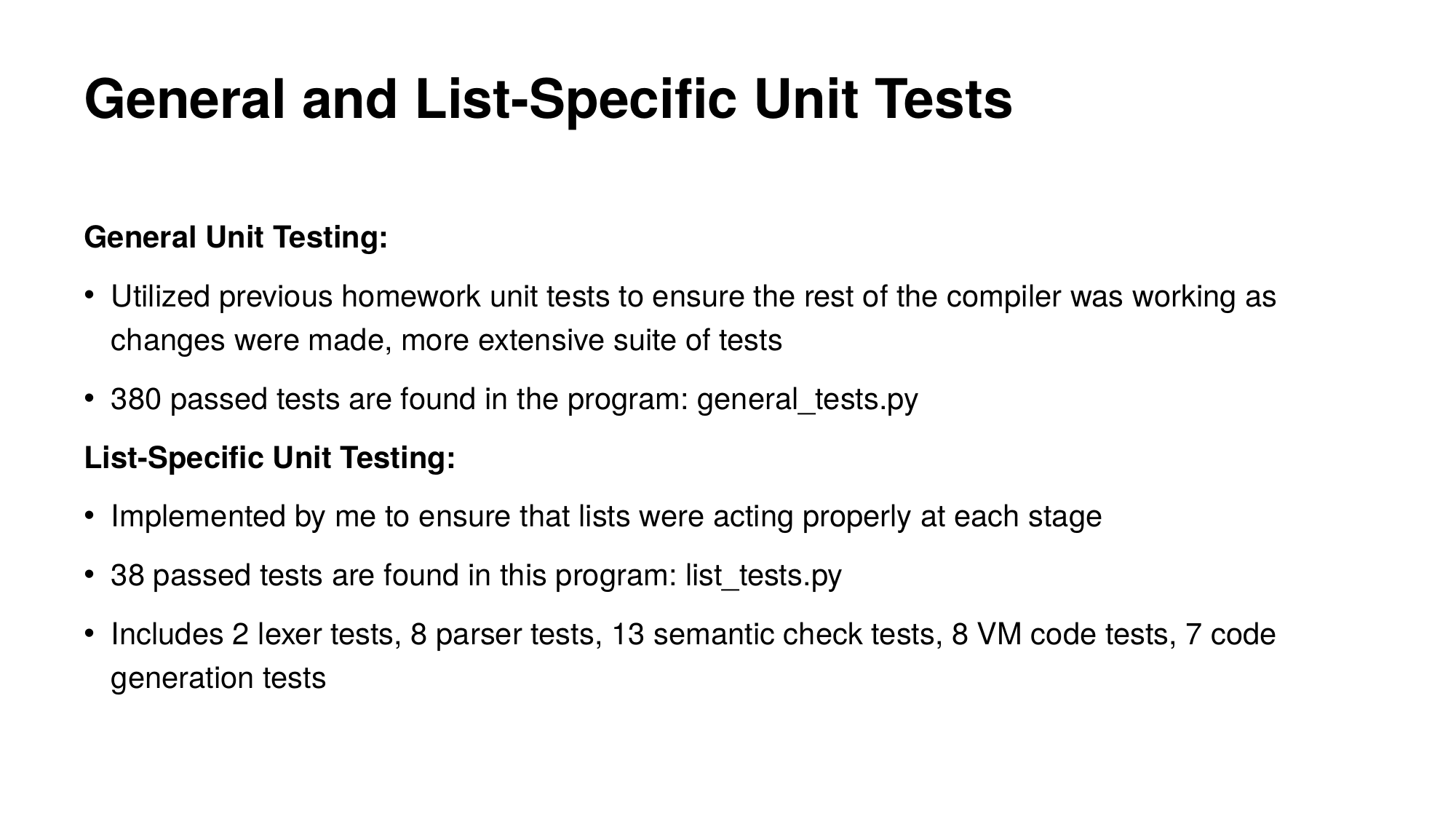

# General and List-Specific Unit Tests
General Unit Testing:
Utilized previous homework unit tests to ensure the rest of the compiler was working as changes were made, more extensive suite of tests
380 passed tests are found in the program: general_tests.py
List-Specific Unit Testing:
Implemented by me to ensure that lists were acting properly at each stage
38 passed tests are found in this program: list_tests.py
Includes 2 lexer tests, 8 parser tests, 13 semantic check tests, 8 VM code tests, 7 code generation tests